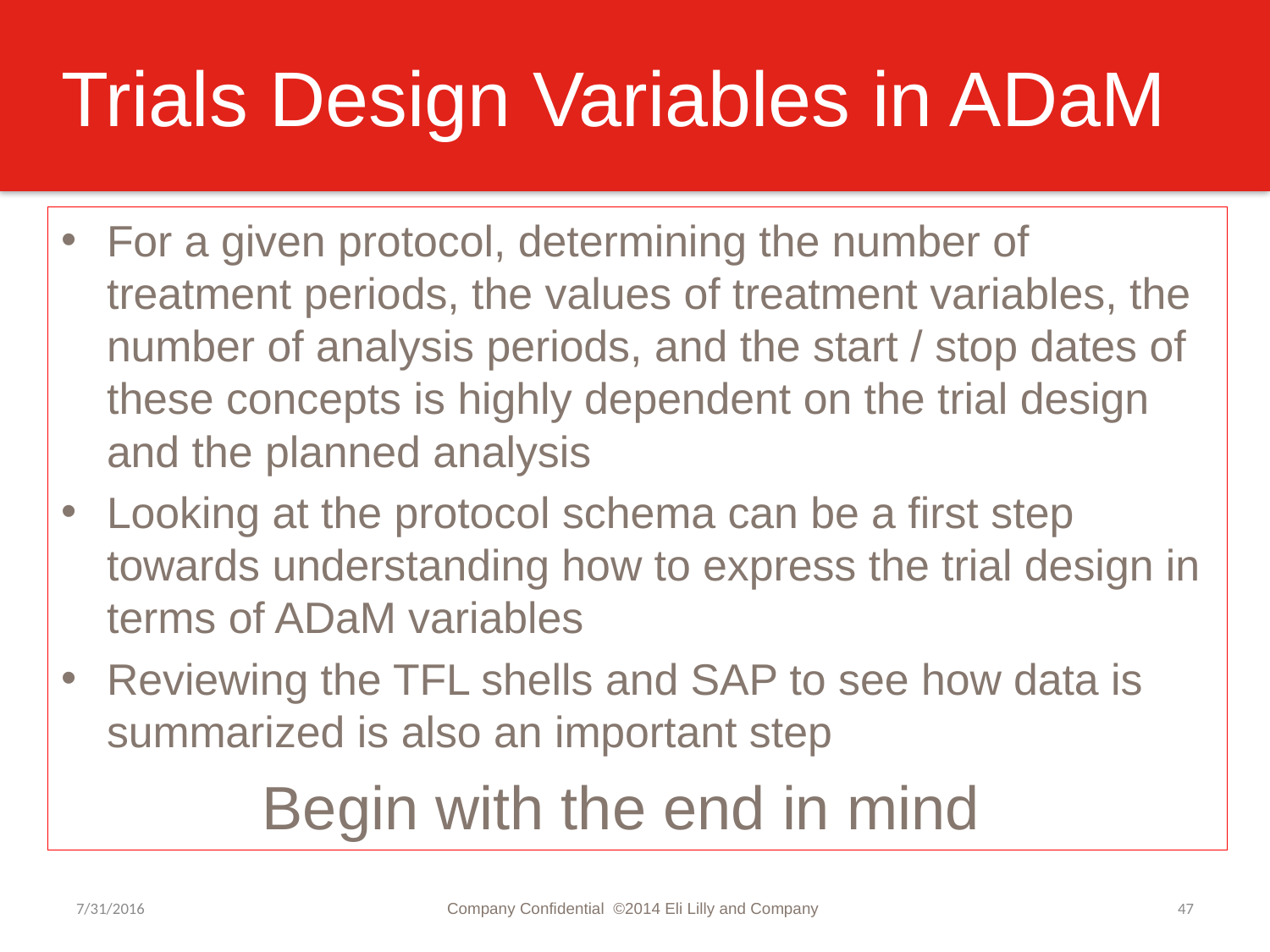

# Trials Design Variables in ADaM
For a given protocol, determining the number of treatment periods, the values of treatment variables, the number of analysis periods, and the start / stop dates of these concepts is highly dependent on the trial design and the planned analysis
Looking at the protocol schema can be a first step towards understanding how to express the trial design in terms of ADaM variables
Reviewing the TFL shells and SAP to see how data is summarized is also an important step
Begin with the end in mind

7/31/2016
Company Confidential  ©2014 Eli Lilly and Company
47